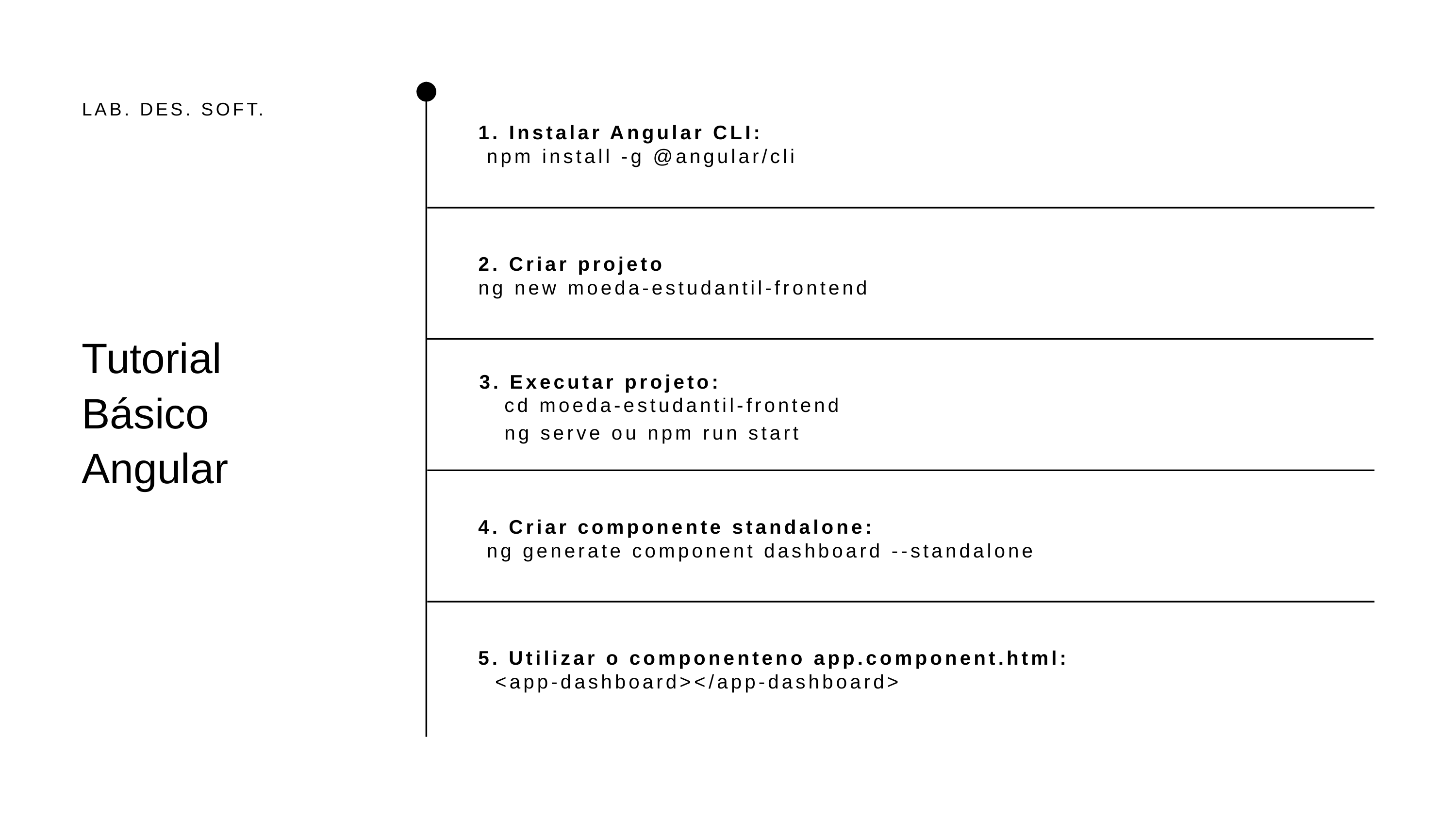

LAB. DES. SOFT.
1. Instalar Angular CLI:
 npm install -g @angular/cli

2. Criar projeto
ng new moeda-estudantil-frontend
Tutorial Básico Angular

3. Executar projeto:
   cd moeda-estudantil-frontend
   ng serve ou npm run start

4. Criar componente standalone:
 ng generate component dashboard --standalone

5. Utilizar o componenteno app.component.html:
  <app-dashboard></app-dashboard>